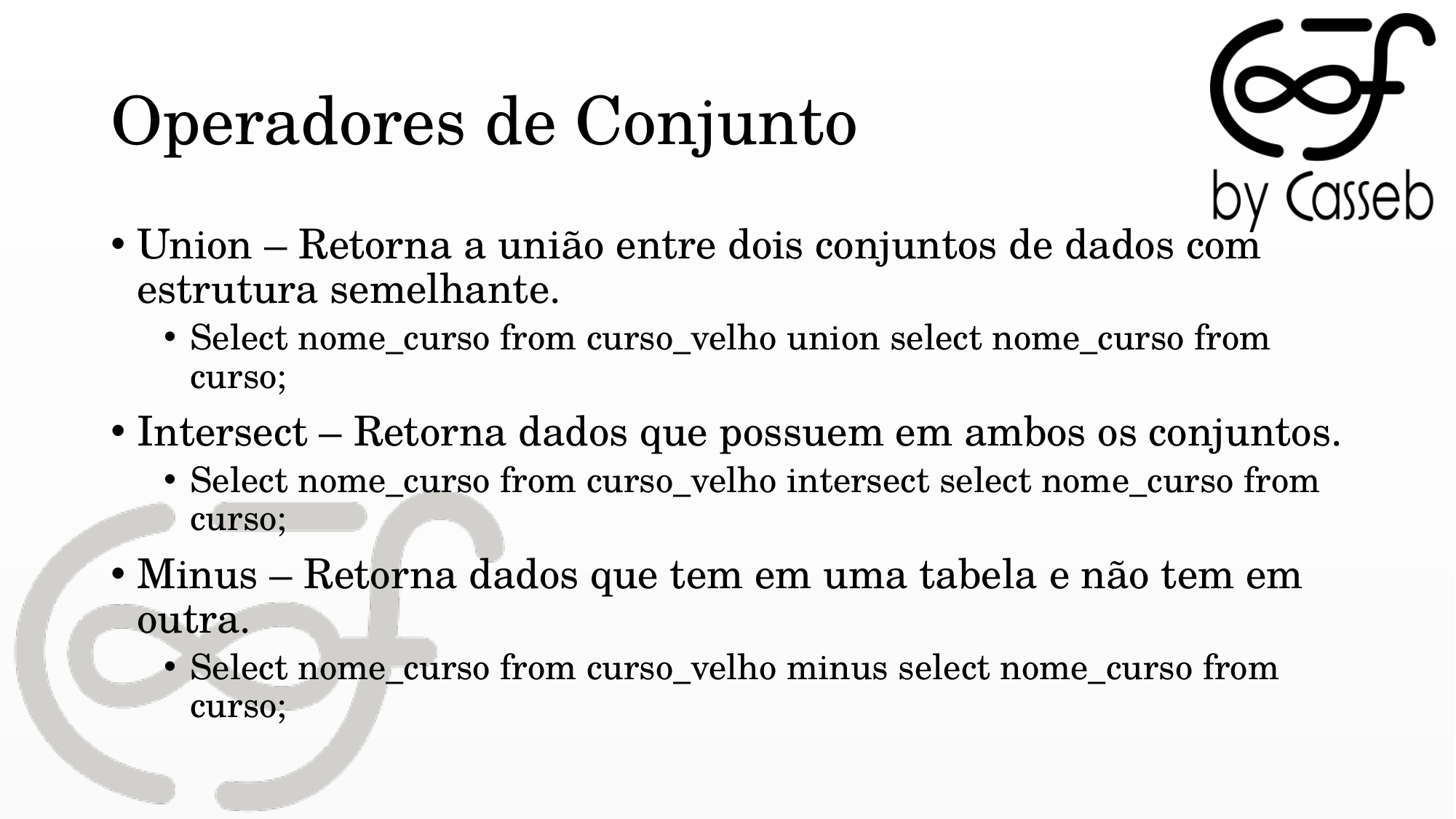

# Operadores de Conjunto
Union – Retorna a união entre dois conjuntos de dados com estrutura semelhante.
Select nome_curso from curso_velho union select nome_curso from curso;
Intersect – Retorna dados que possuem em ambos os conjuntos.
Select nome_curso from curso_velho intersect select nome_curso from curso;
Minus – Retorna dados que tem em uma tabela e não tem em outra.
Select nome_curso from curso_velho minus select nome_curso from curso;